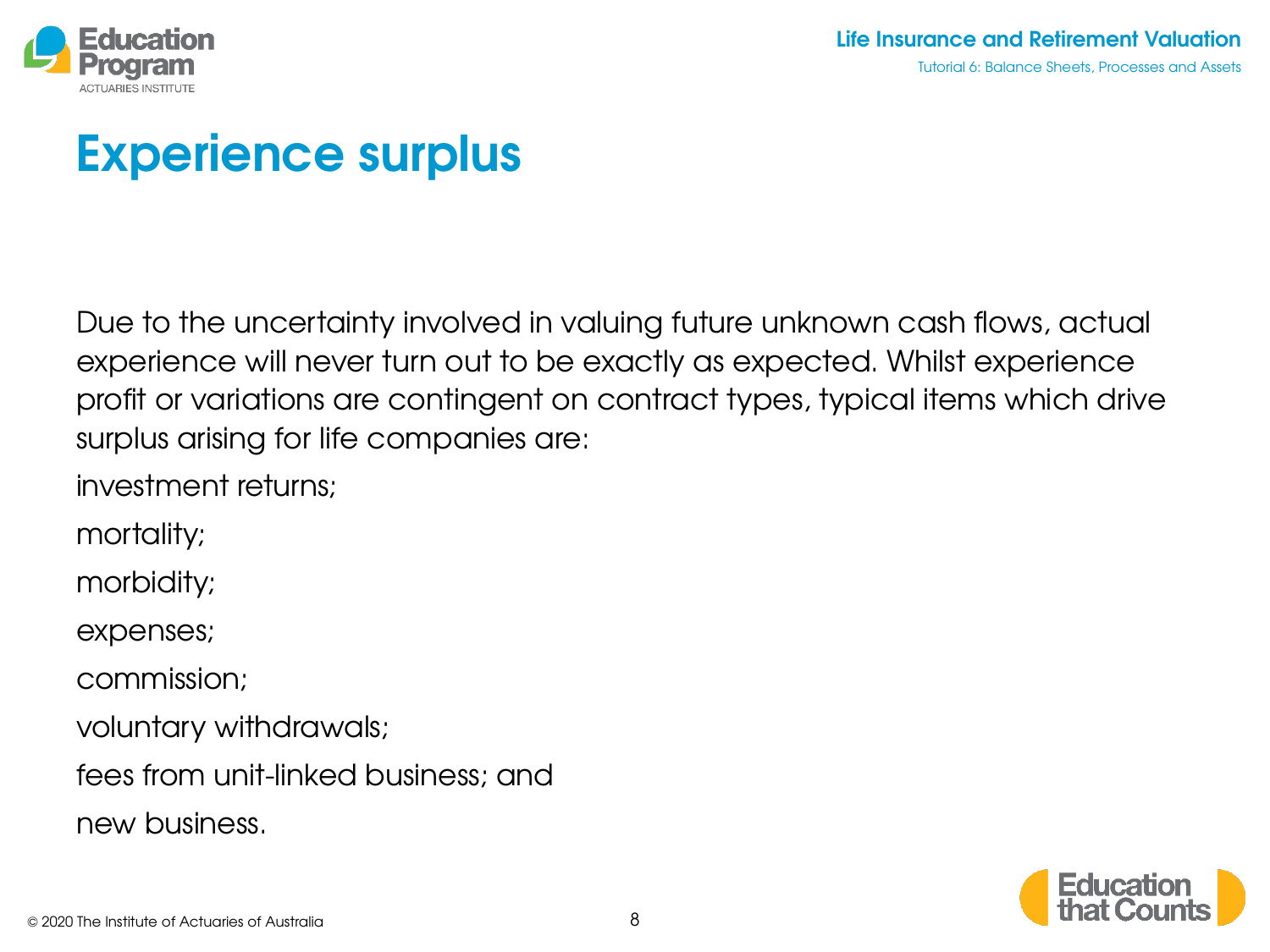

# Experience surplus

Due to the uncertainty involved in valuing future unknown cash flows, actual experience will never turn out to be exactly as expected. Whilst experience profit or variations are contingent on contract types, typical items which drive surplus arising for life companies are:
investment returns;
mortality;
morbidity;
expenses;
commission;
voluntary withdrawals;
fees from unit-linked business; and
new business.